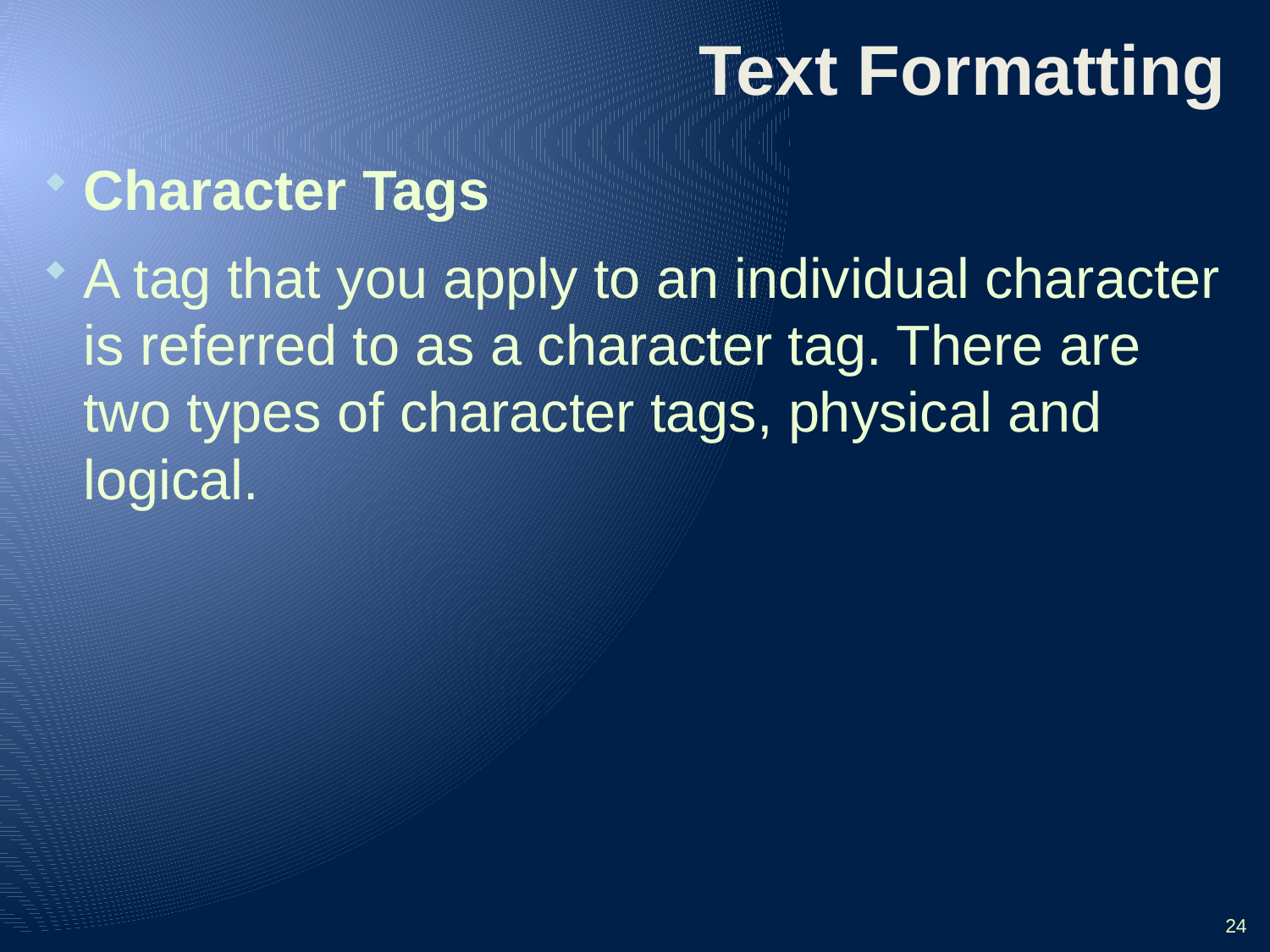

# Text Formatting
Character Tags
A tag that you apply to an individual character is referred to as a character tag. There are two types of character tags, physical and logical.

24